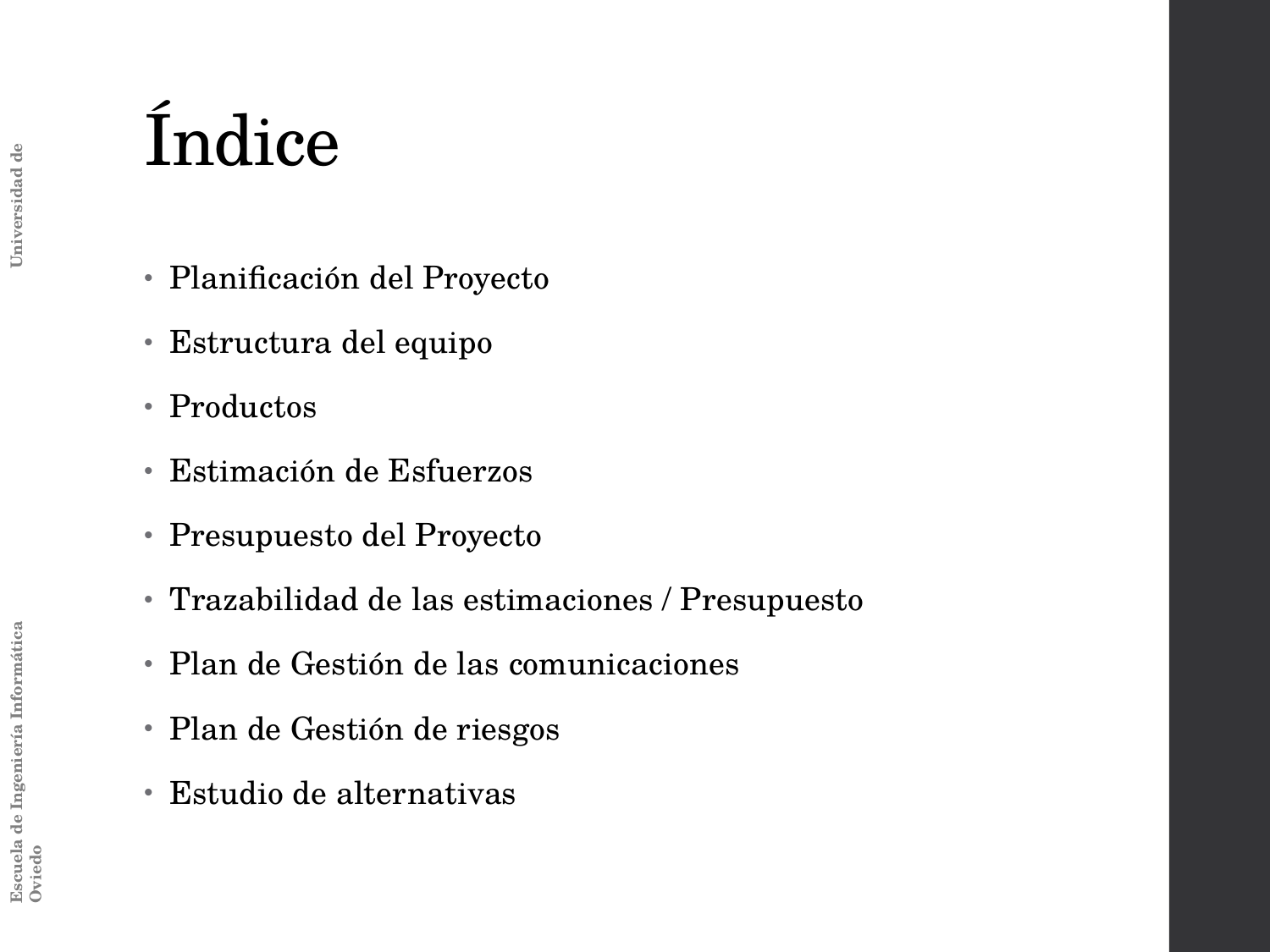

# Índice
Planificación del Proyecto
Estructura del equipo
Productos
Estimación de Esfuerzos
Presupuesto del Proyecto
Trazabilidad de las estimaciones / Presupuesto
Plan de Gestión de las comunicaciones
Plan de Gestión de riesgos
Estudio de alternativas